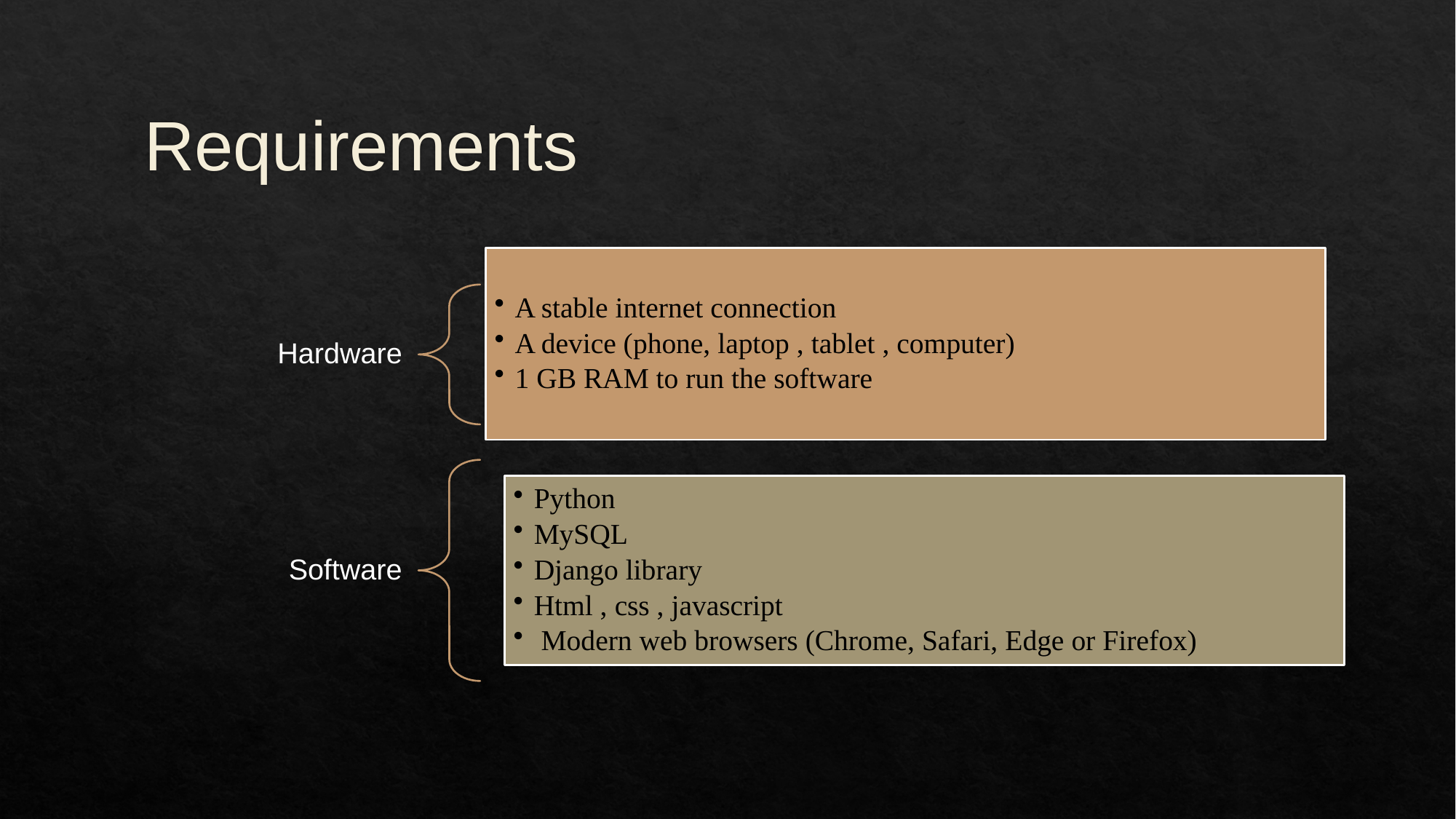

# Requirements
Hardware
A stable internet connection
A device (phone, laptop , tablet , computer)
1 GB RAM to run the software
Software
Python
MySQL
Django library
Html , css , javascript
 Modern web browsers (Chrome, Safari, Edge or Firefox)